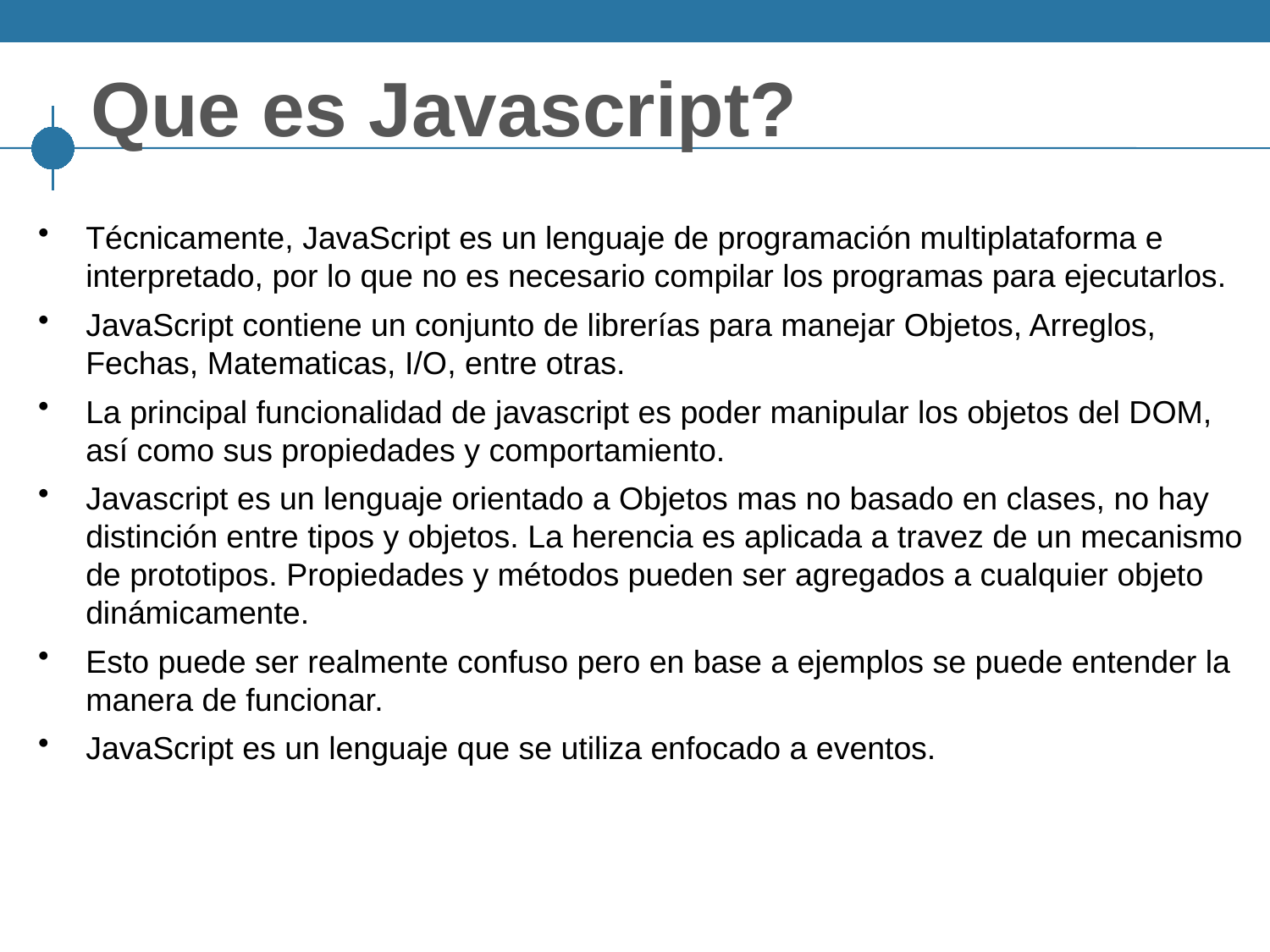

# Que es Javascript?
Técnicamente, JavaScript es un lenguaje de programación multiplataforma e interpretado, por lo que no es necesario compilar los programas para ejecutarlos.
JavaScript contiene un conjunto de librerías para manejar Objetos, Arreglos, Fechas, Matematicas, I/O, entre otras.
La principal funcionalidad de javascript es poder manipular los objetos del DOM, así como sus propiedades y comportamiento.
Javascript es un lenguaje orientado a Objetos mas no basado en clases, no hay distinción entre tipos y objetos. La herencia es aplicada a travez de un mecanismo de prototipos. Propiedades y métodos pueden ser agregados a cualquier objeto dinámicamente.
Esto puede ser realmente confuso pero en base a ejemplos se puede entender la manera de funcionar.
JavaScript es un lenguaje que se utiliza enfocado a eventos.